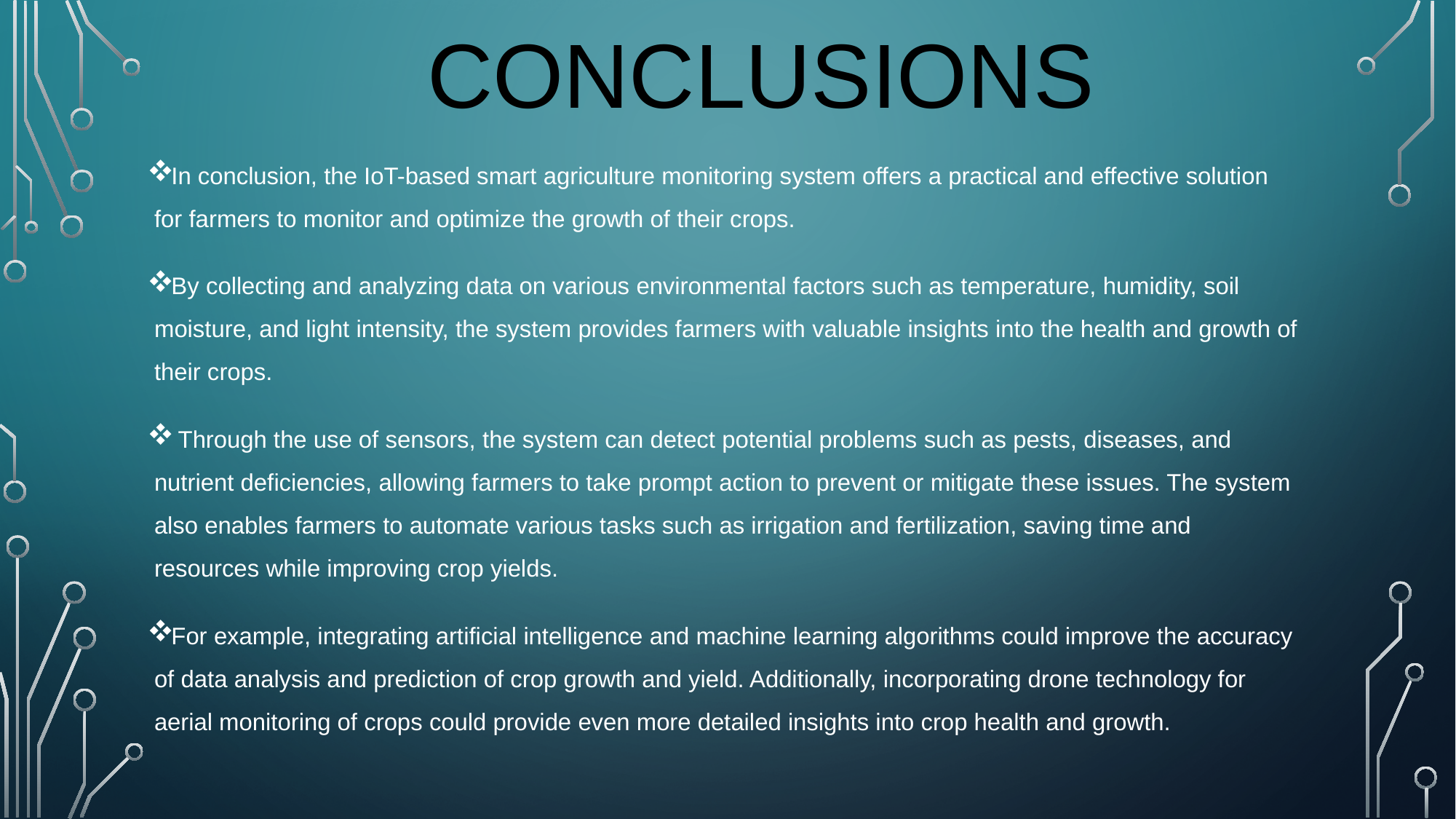

# CONCLUSIONS
In conclusion, the IoT-based smart agriculture monitoring system offers a practical and effective solution for farmers to monitor and optimize the growth of their crops.
By collecting and analyzing data on various environmental factors such as temperature, humidity, soil moisture, and light intensity, the system provides farmers with valuable insights into the health and growth of their crops.
 Through the use of sensors, the system can detect potential problems such as pests, diseases, and nutrient deficiencies, allowing farmers to take prompt action to prevent or mitigate these issues. The system also enables farmers to automate various tasks such as irrigation and fertilization, saving time and resources while improving crop yields.
For example, integrating artificial intelligence and machine learning algorithms could improve the accuracy of data analysis and prediction of crop growth and yield. Additionally, incorporating drone technology for aerial monitoring of crops could provide even more detailed insights into crop health and growth.